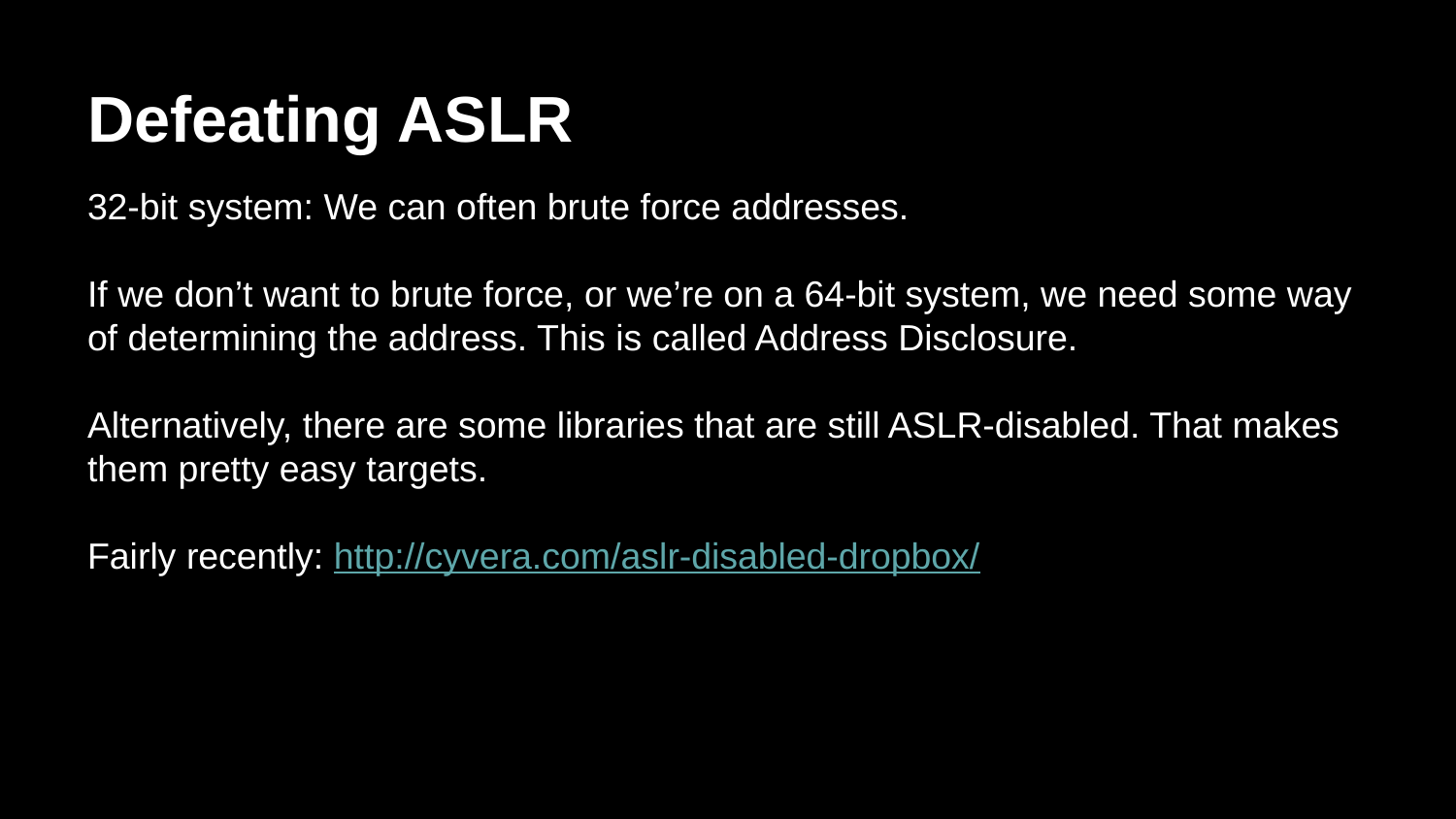

# Defeating ASLR
32-bit system: We can often brute force addresses.

If we don’t want to brute force, or we’re on a 64-bit system, we need some way of determining the address. This is called Address Disclosure.

Alternatively, there are some libraries that are still ASLR-disabled. That makes them pretty easy targets.

Fairly recently: http://cyvera.com/aslr-disabled-dropbox/